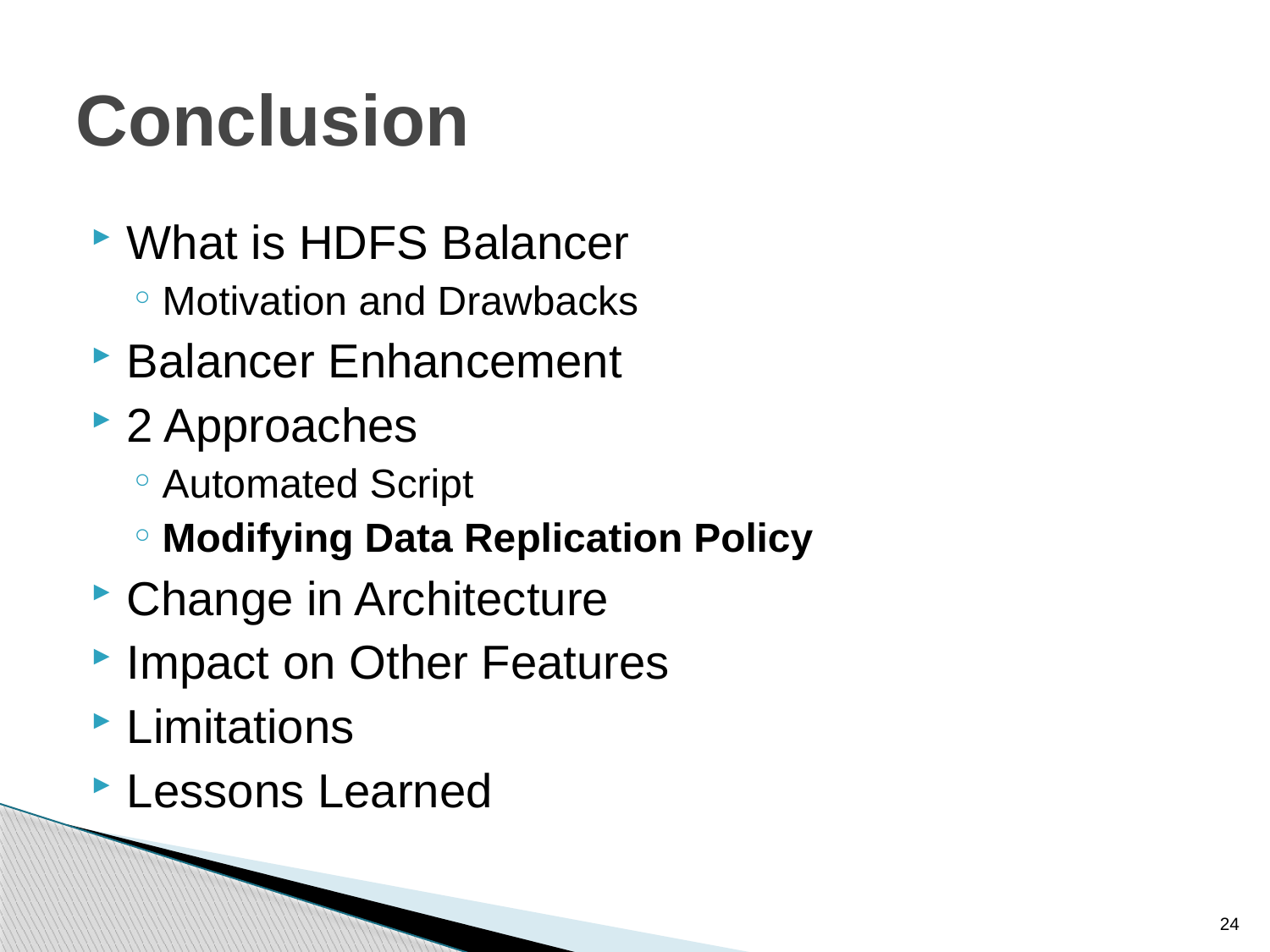

# Conclusion
What is HDFS Balancer
Motivation and Drawbacks
Balancer Enhancement
2 Approaches
Automated Script
Modifying Data Replication Policy
Change in Architecture
Impact on Other Features
Limitations
Lessons Learned

24